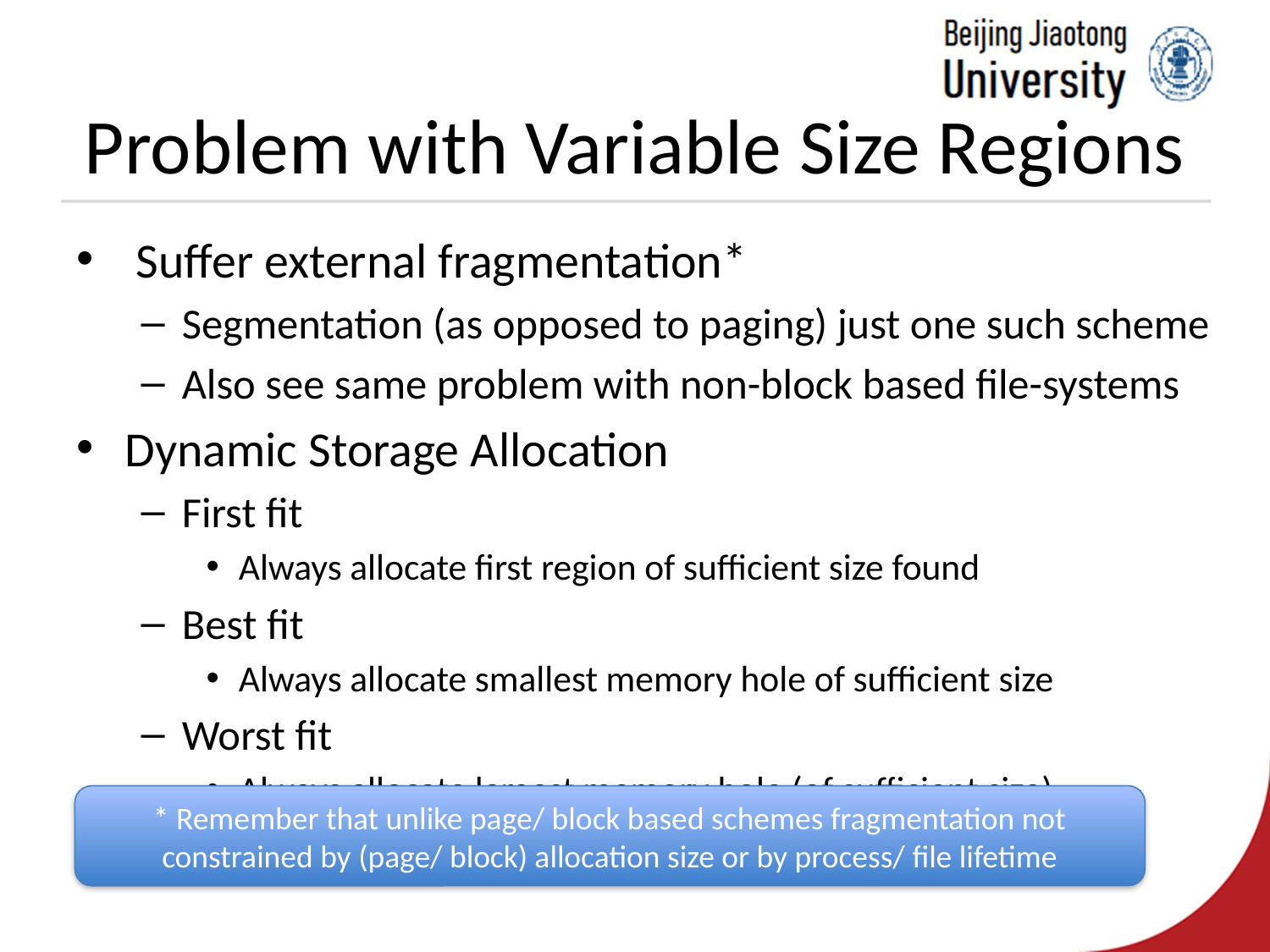

# Problem with Variable Size Regions
 Suffer external fragmentation*
Segmentation (as opposed to paging) just one such scheme
Also see same problem with non-block based file-systems
Dynamic Storage Allocation
First fit
Always allocate first region of sufficient size found
Best fit
Always allocate smallest memory hole of sufficient size
Worst fit
Always allocate largest memory hole (of sufficient size)
* Remember that unlike page/ block based schemes fragmentation not constrained by (page/ block) allocation size or by process/ file lifetime